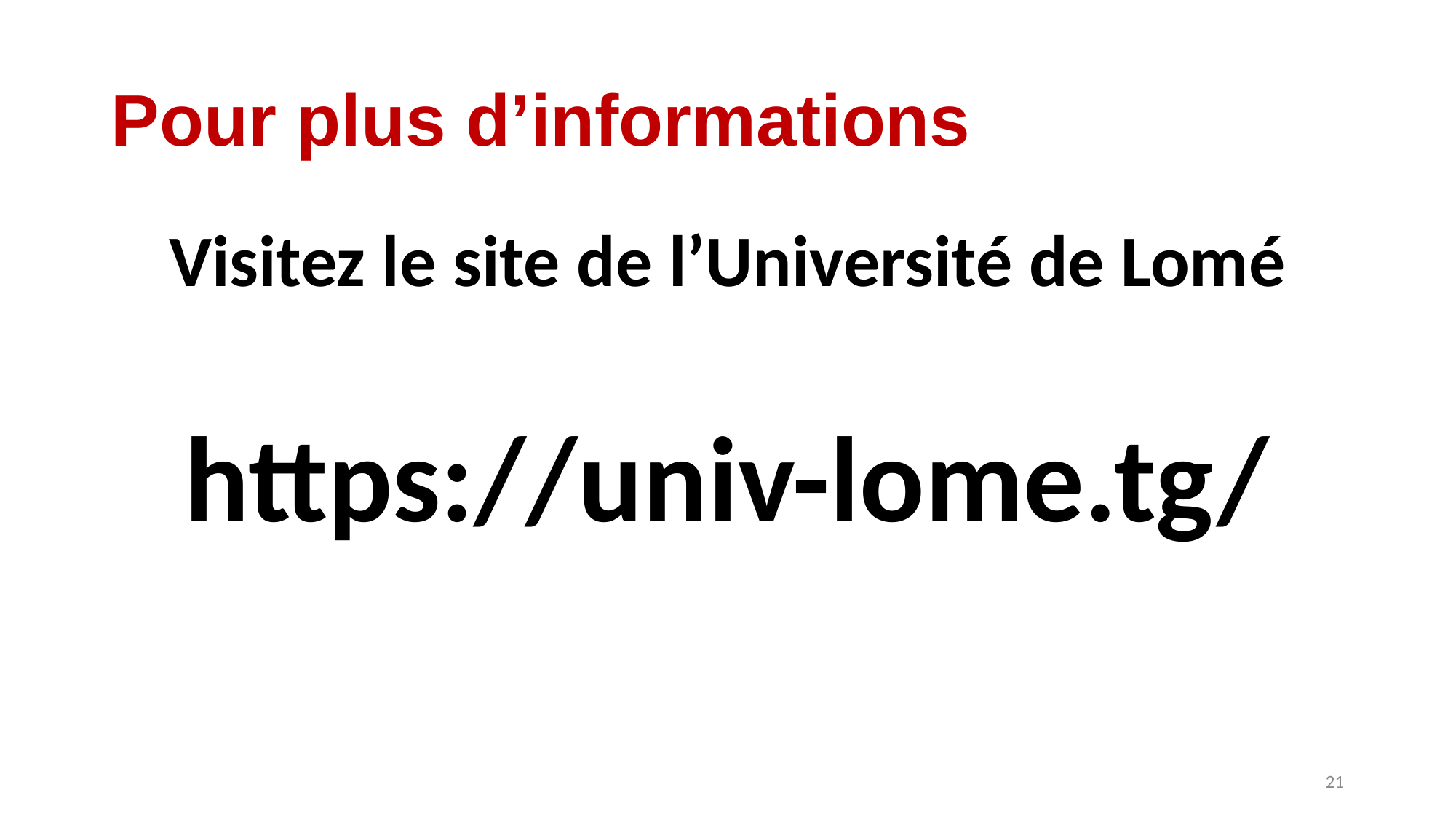

# Pour plus d’informations
Visitez le site de l’Université de Lomé

https://univ-lome.tg/
21